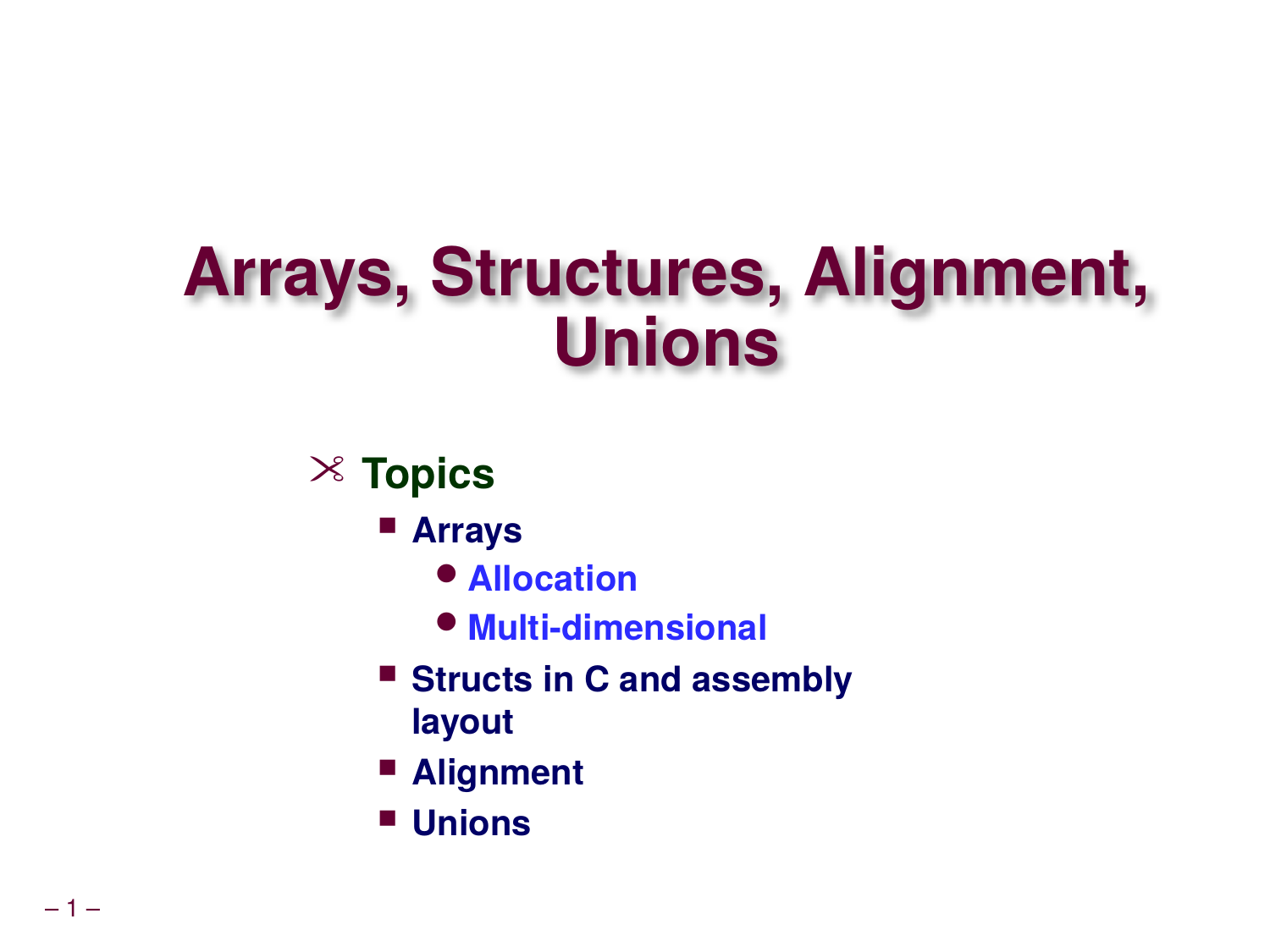

# Arrays, Structures, Alignment, Unions
Topics
Arrays
Allocation
Multi-dimensional
Structs in C and assembly layout
Alignment
Unions